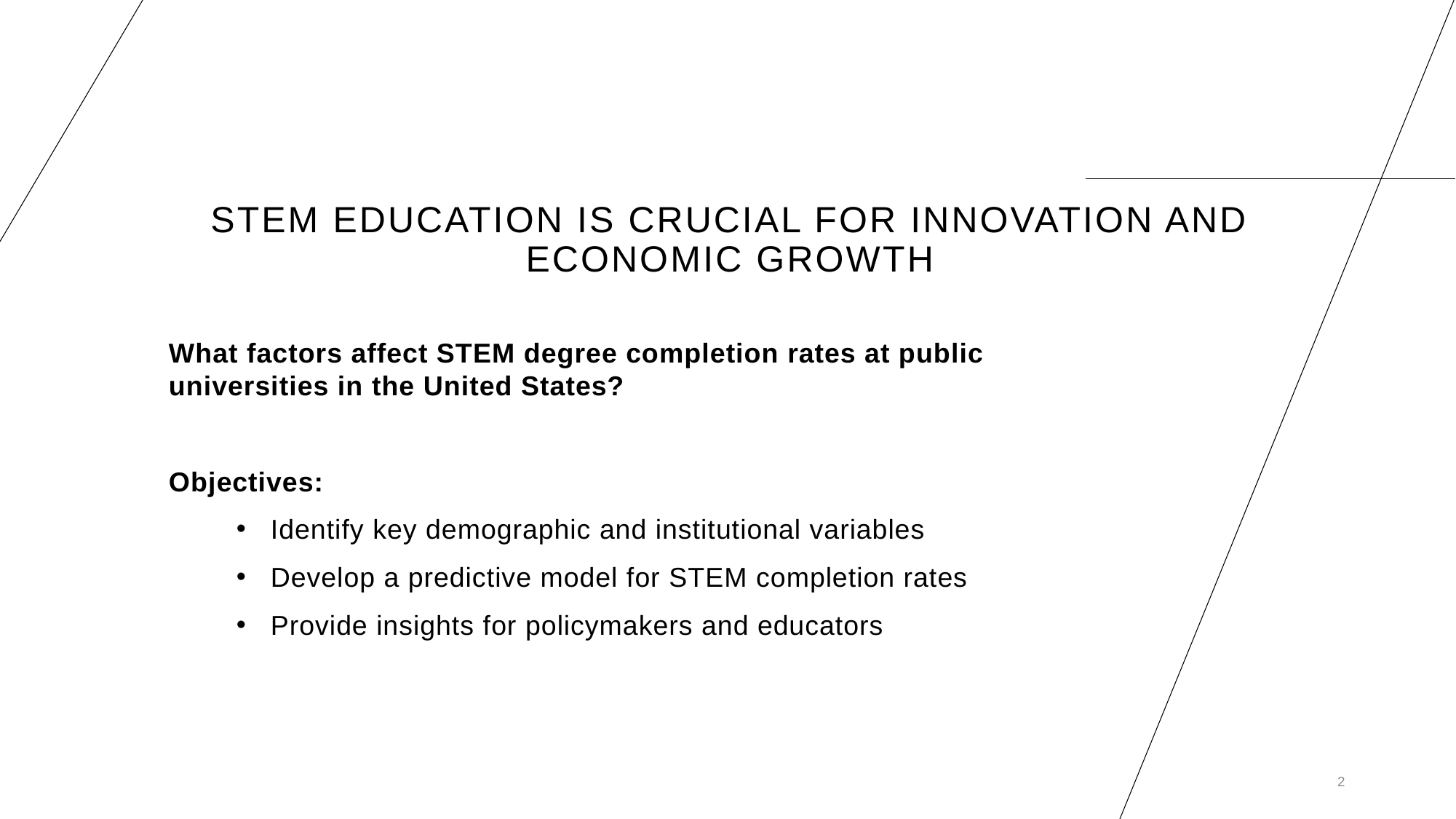

# STEM education is crucial for innovation and economic growth
What factors affect STEM degree completion rates at public universities in the United States?

Objectives:
Identify key demographic and institutional variables
Develop a predictive model for STEM completion rates
Provide insights for policymakers and educators
2